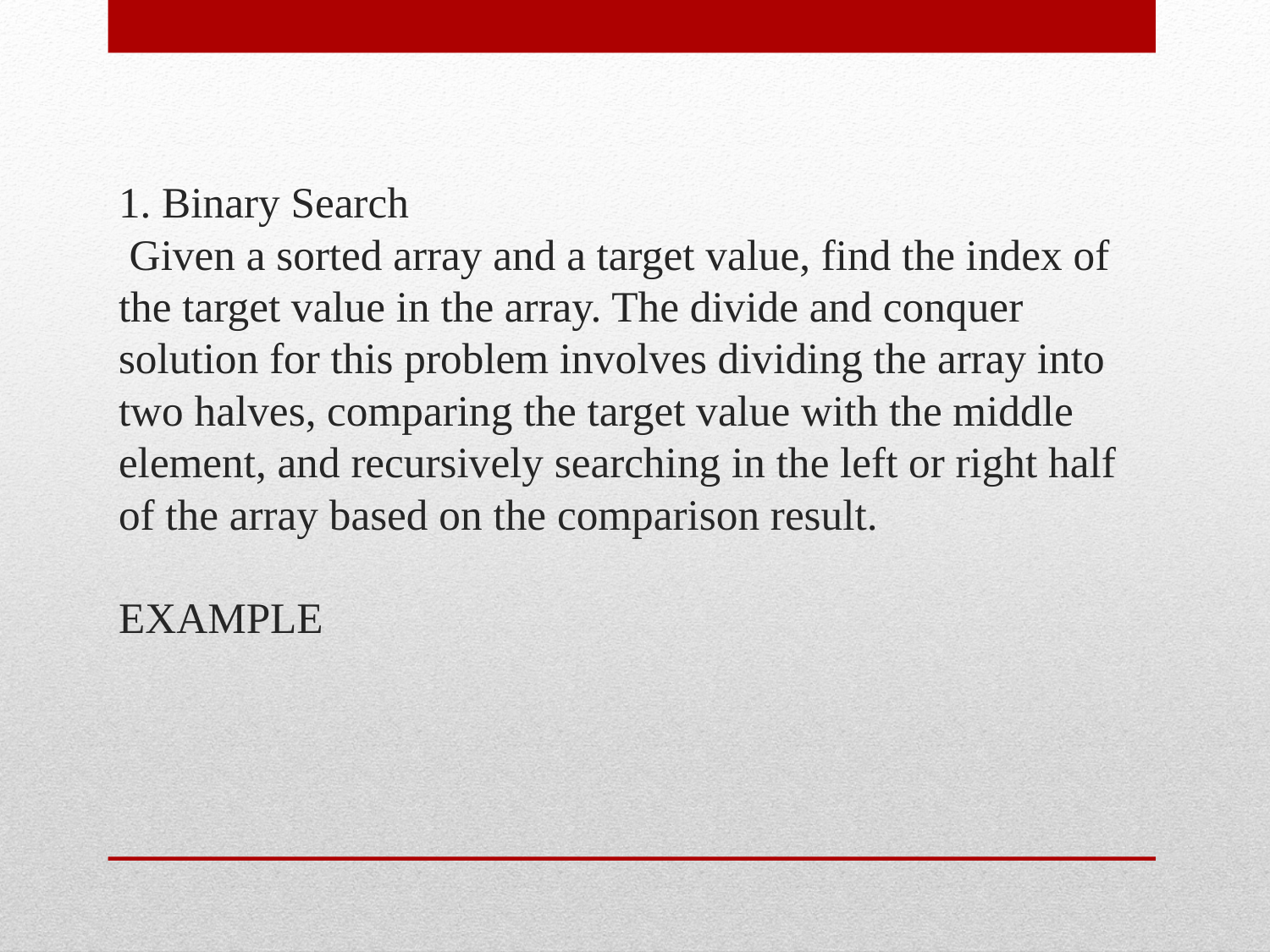

# 1. Binary Search Given a sorted array and a target value, find the index of the target value in the array. The divide and conquer solution for this problem involves dividing the array into two halves, comparing the target value with the middle element, and recursively searching in the left or right half of the array based on the comparison result. EXAMPLE